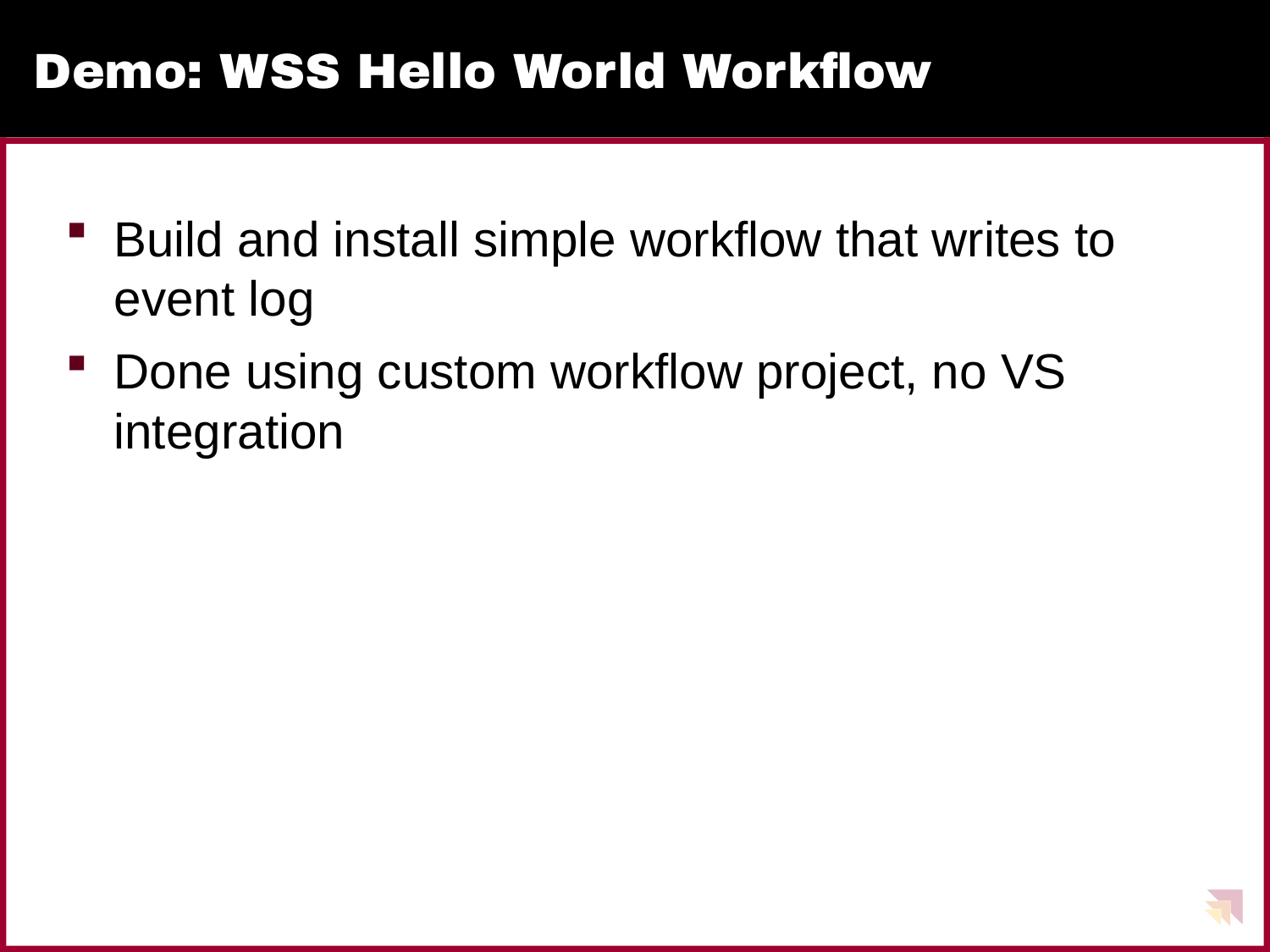

# Demo: WSS Hello World Workflow
Build and install simple workflow that writes to event log
Done using custom workflow project, no VS integration